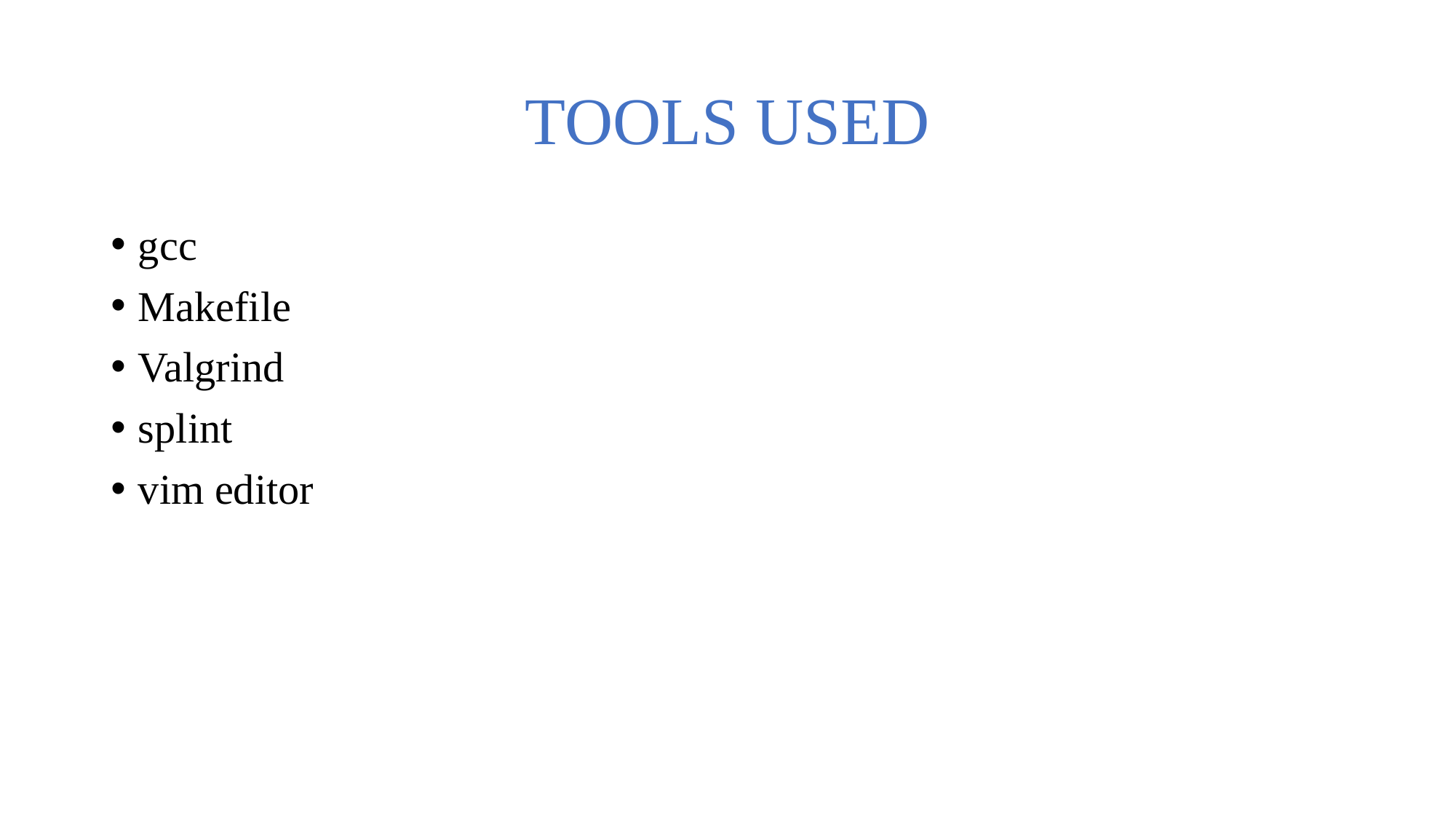

# TOOLS USED
gcc
Makefile
Valgrind
splint
vim editor